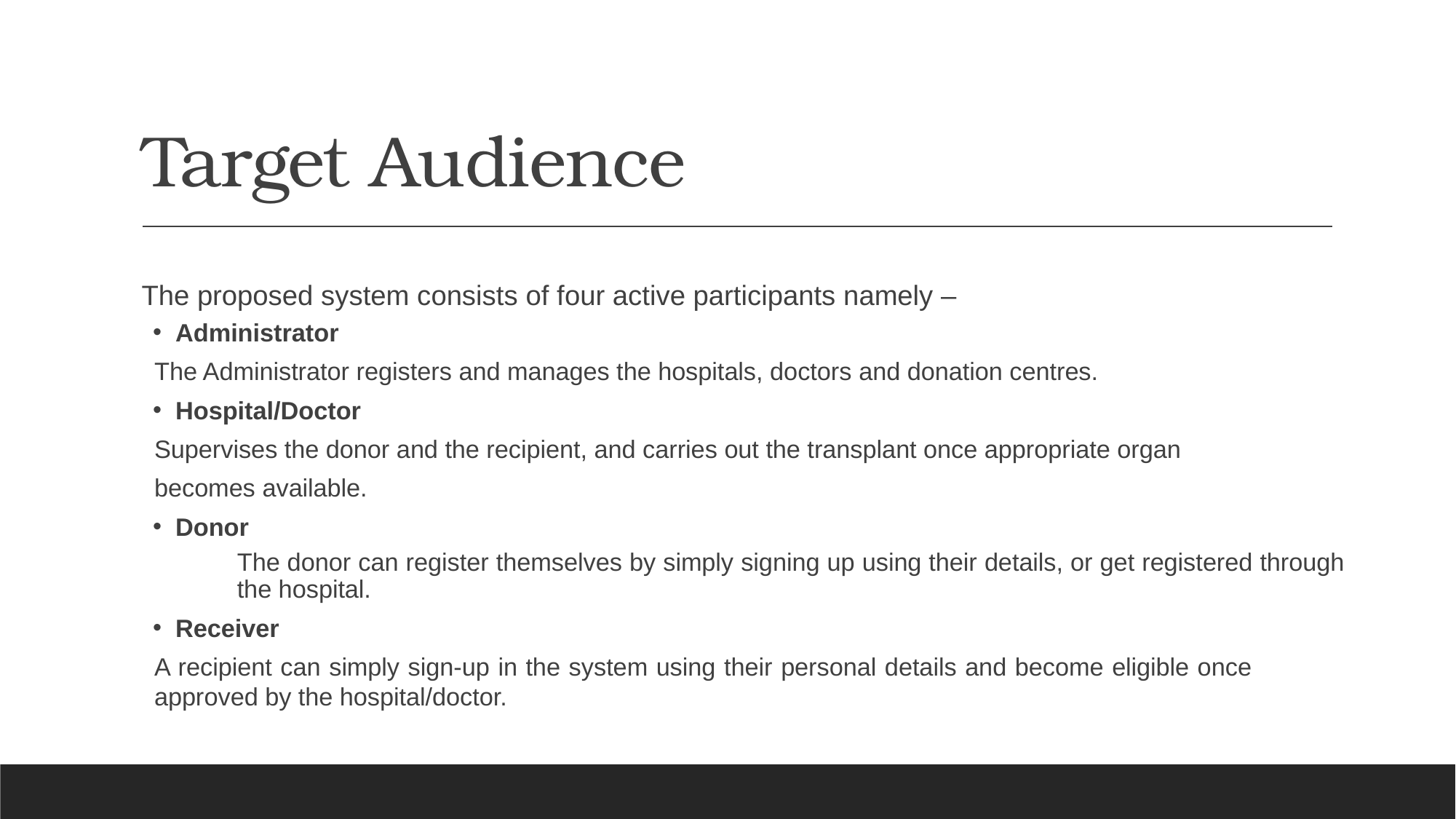

# Target Audience
The proposed system consists of four active participants namely –
Administrator
	The Administrator registers and manages the hospitals, doctors and donation centres.
Hospital/Doctor
	Supervises the donor and the recipient, and carries out the transplant once appropriate organ
	becomes available.
Donor
The donor can register themselves by simply signing up using their details, or get registered through the hospital.
Receiver
	A recipient can simply sign-up in the system using their personal details and become eligible once  	approved by the hospital/doctor.